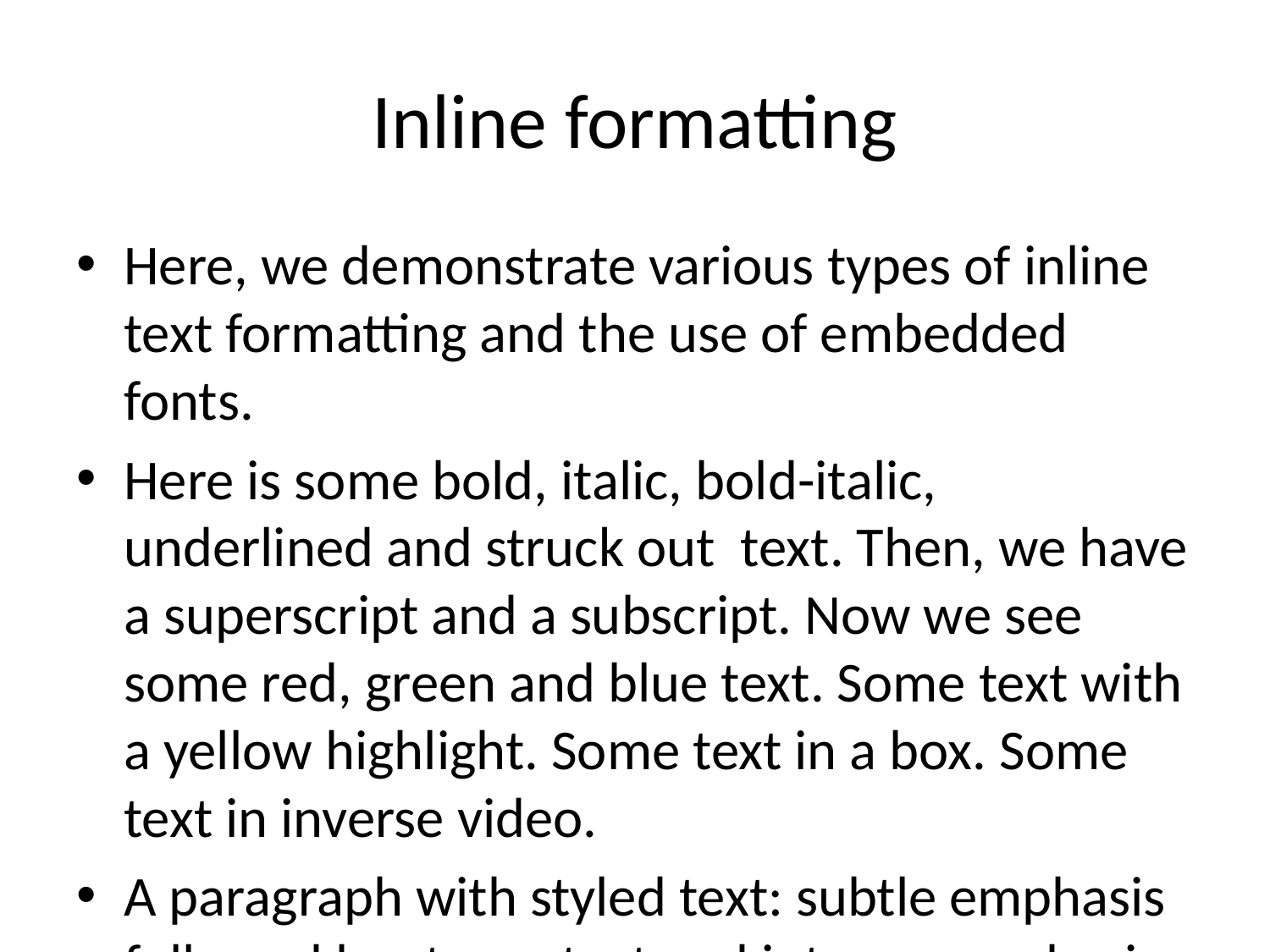

# Inline formatting
Here, we demonstrate various types of inline text formatting and the use of embedded fonts.
Here is some bold, italic, bold-italic, underlined and struck out  text. Then, we have a superscript and a subscript. Now we see some red, green and blue text. Some text with a yellow highlight. Some text in a box. Some text in inverse video.
A paragraph with styled text: subtle emphasis  followed by strong text and intense emphasis. This paragraph uses document wide styles for styling rather than inline text properties as demonstrated in the previous paragraph — calibre can handle both with equal ease.